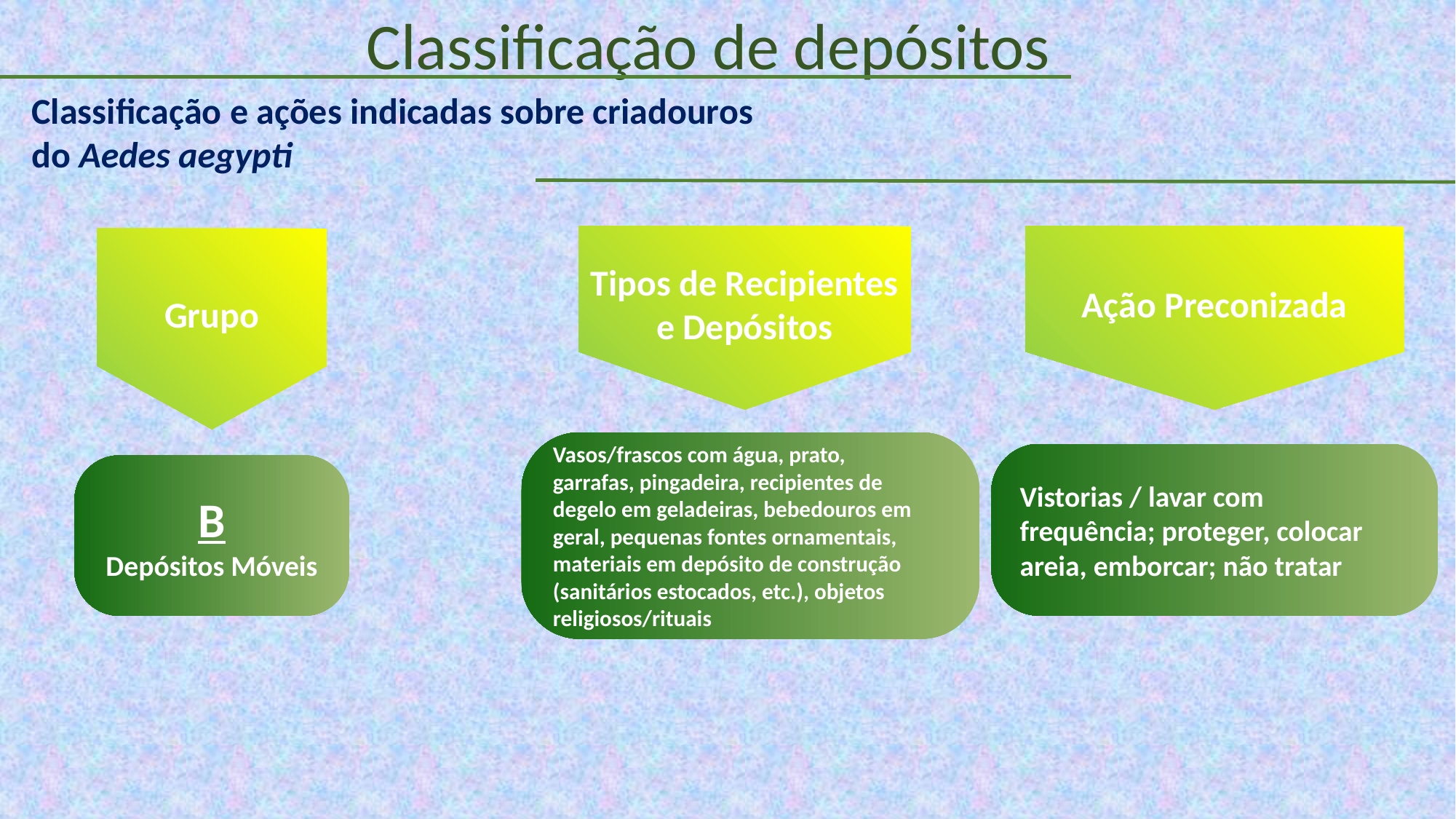

# Classificação de depósitos
Classificação e ações indicadas sobre criadouros
do Aedes aegypti
Ação Preconizada
Tipos de Recipientes e Depósitos
Grupo
Vasos/frascos com água, prato,
garrafas, pingadeira, recipientes de
degelo em geladeiras, bebedouros em
geral, pequenas fontes ornamentais,
materiais em depósito de construção
(sanitários estocados, etc.), objetos
religiosos/rituais
Vistorias / lavar com
frequência; proteger, colocar
areia, emborcar; não tratar
B
Depósitos Móveis